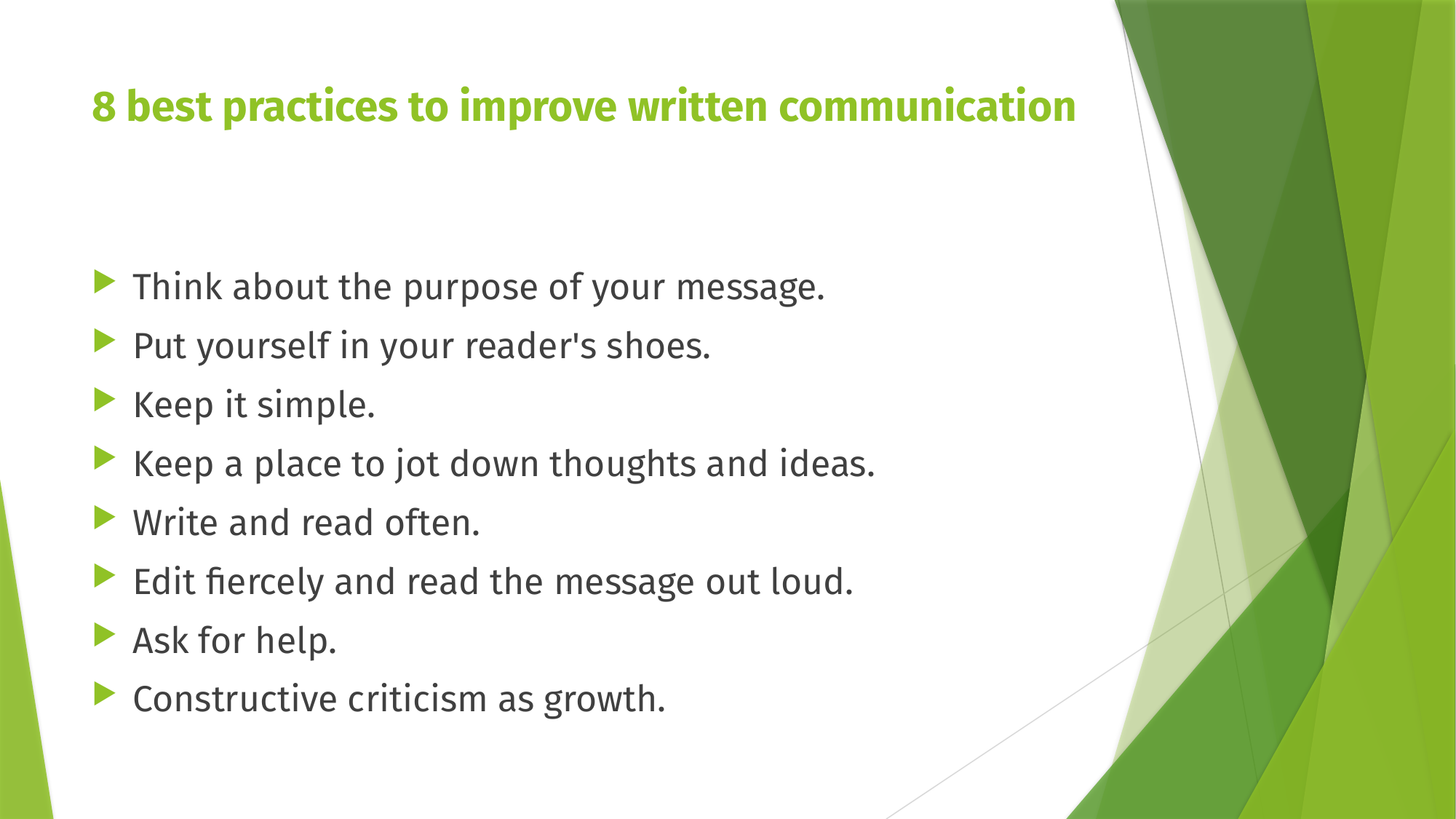

# 8 best practices to improve written communication
Think about the purpose of your message.
Put yourself in your reader's shoes.
Keep it simple.
Keep a place to jot down thoughts and ideas.
Write and read often.
Edit fiercely and read the message out loud.
Ask for help.
Constructive criticism as growth.